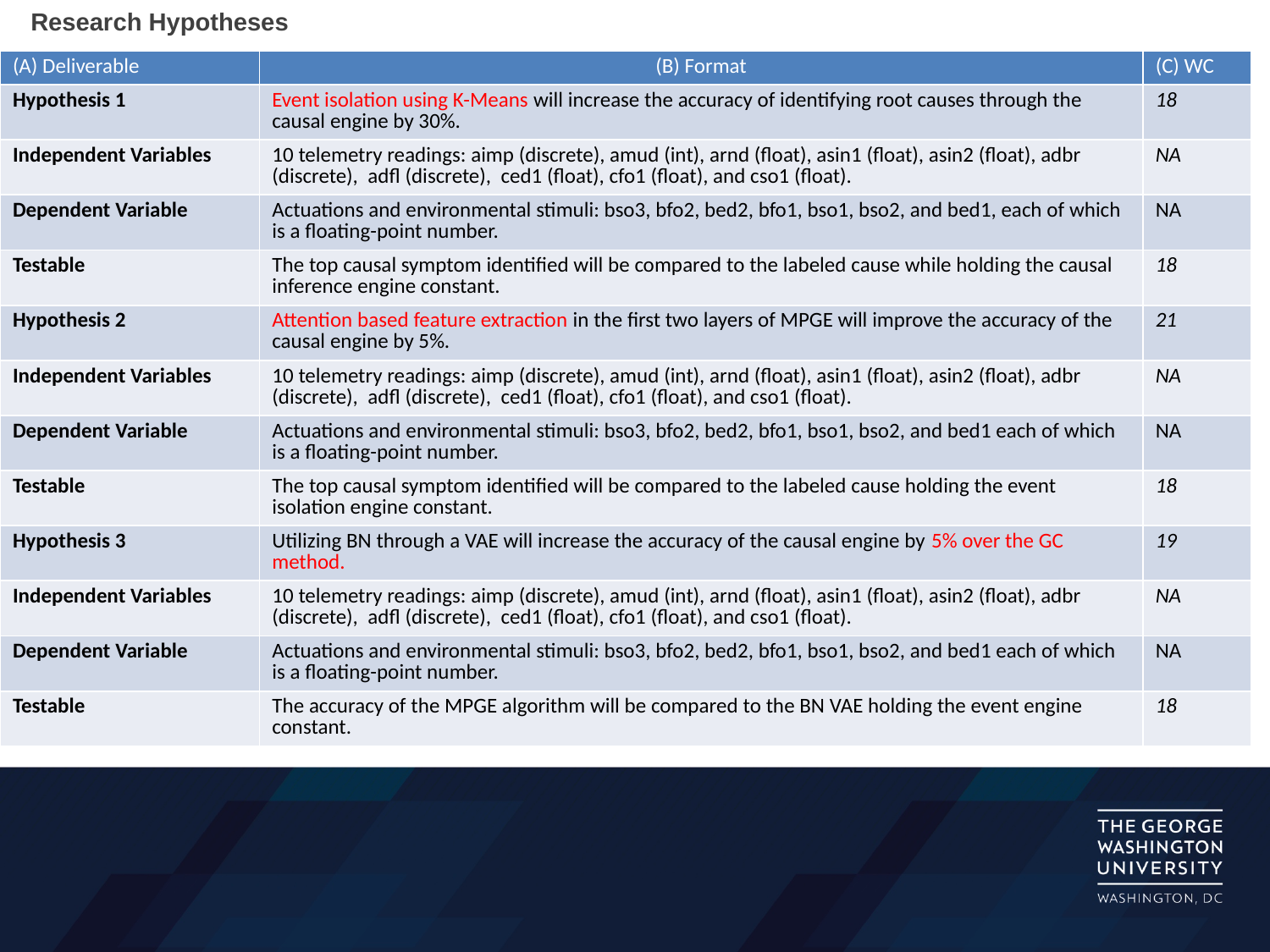

Research Hypotheses
| (A) Deliverable | (B) Format | (C) WC |
| --- | --- | --- |
| Hypothesis 1 | Event isolation using K-Means will increase the accuracy of identifying root causes through the causal engine by 30%. | 18 |
| Independent Variables | 10 telemetry readings: aimp (discrete), amud (int), arnd (float), asin1 (float), asin2 (float), adbr (discrete), adfl (discrete), ced1 (float), cfo1 (float), and cso1 (float). | NA |
| Dependent Variable | Actuations and environmental stimuli: bso3, bfo2, bed2, bfo1, bso1, bso2, and bed1, each of which is a floating-point number. | NA |
| Testable | The top causal symptom identified will be compared to the labeled cause while holding the causal inference engine constant. | 18 |
| Hypothesis 2 | Attention based feature extraction in the first two layers of MPGE will improve the accuracy of the causal engine by 5%. | 21 |
| Independent Variables | 10 telemetry readings: aimp (discrete), amud (int), arnd (float), asin1 (float), asin2 (float), adbr (discrete), adfl (discrete), ced1 (float), cfo1 (float), and cso1 (float). | NA |
| Dependent Variable | Actuations and environmental stimuli: bso3, bfo2, bed2, bfo1, bso1, bso2, and bed1 each of which is a floating-point number. | NA |
| Testable | The top causal symptom identified will be compared to the labeled cause holding the event isolation engine constant. | 18 |
| Hypothesis 3 | Utilizing BN through a VAE will increase the accuracy of the causal engine by 5% over the GC method. | 19 |
| Independent Variables | 10 telemetry readings: aimp (discrete), amud (int), arnd (float), asin1 (float), asin2 (float), adbr (discrete), adfl (discrete), ced1 (float), cfo1 (float), and cso1 (float). | NA |
| Dependent Variable | Actuations and environmental stimuli: bso3, bfo2, bed2, bfo1, bso1, bso2, and bed1 each of which is a floating-point number. | NA |
| Testable | The accuracy of the MPGE algorithm will be compared to the BN VAE holding the event engine constant. | 18 |